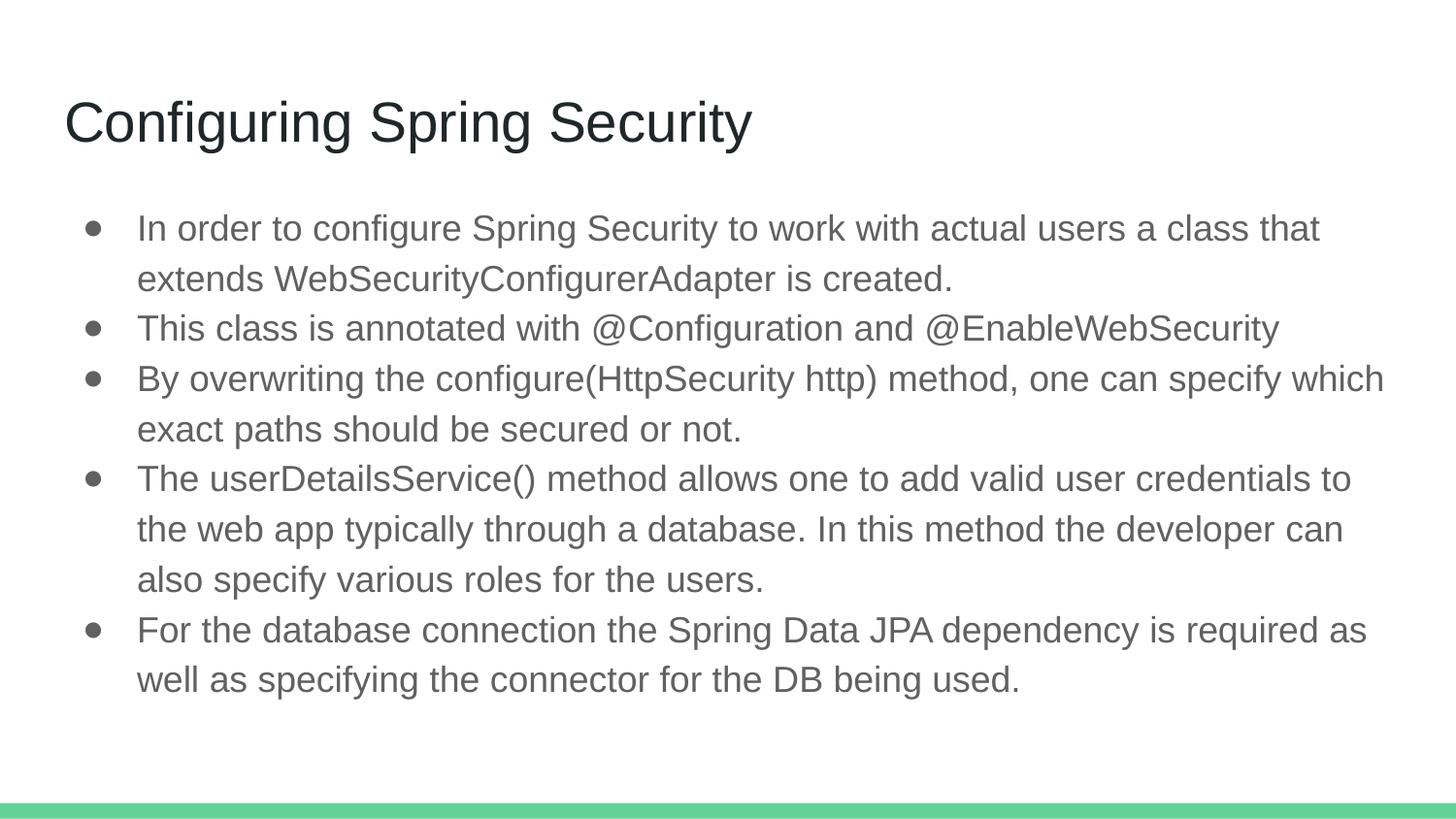

# Configuring Spring Security

In order to configure Spring Security to work with actual users a class that extends WebSecurityConfigurerAdapter is created.
This class is annotated with @Configuration and @EnableWebSecurity
By overwriting the configure(HttpSecurity http) method, one can specify which exact paths should be secured or not.
The userDetailsService() method allows one to add valid user credentials to the web app typically through a database. In this method the developer can also specify various roles for the users.
For the database connection the Spring Data JPA dependency is required as well as specifying the connector for the DB being used.